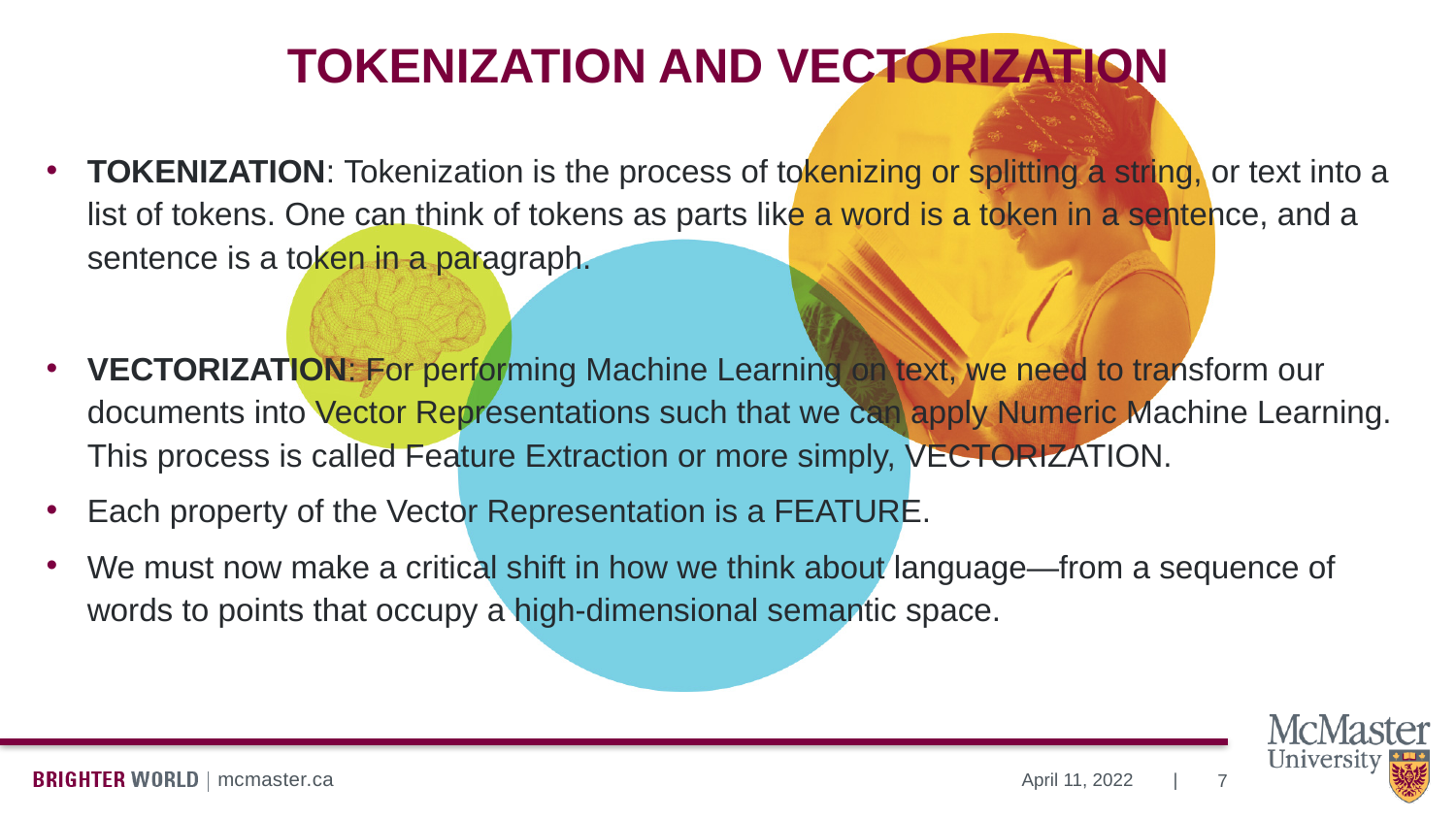

# TOKENIZATION AND VECTORIZATION
TOKENIZATION: Tokenization is the process of tokenizing or splitting a string, or text into a list of tokens. One can think of tokens as parts like a word is a token in a sentence, and a sentence is a token in a paragraph.

VECTORIZATION: For performing Machine Learning on text, we need to transform our documents into Vector Representations such that we can apply Numeric Machine Learning. This process is called Feature Extraction or more simply, VECTORIZATION.
Each property of the Vector Representation is a FEATURE.
We must now make a critical shift in how we think about language—from a sequence of words to points that occupy a high-dimensional semantic space.
7
April 11, 2022